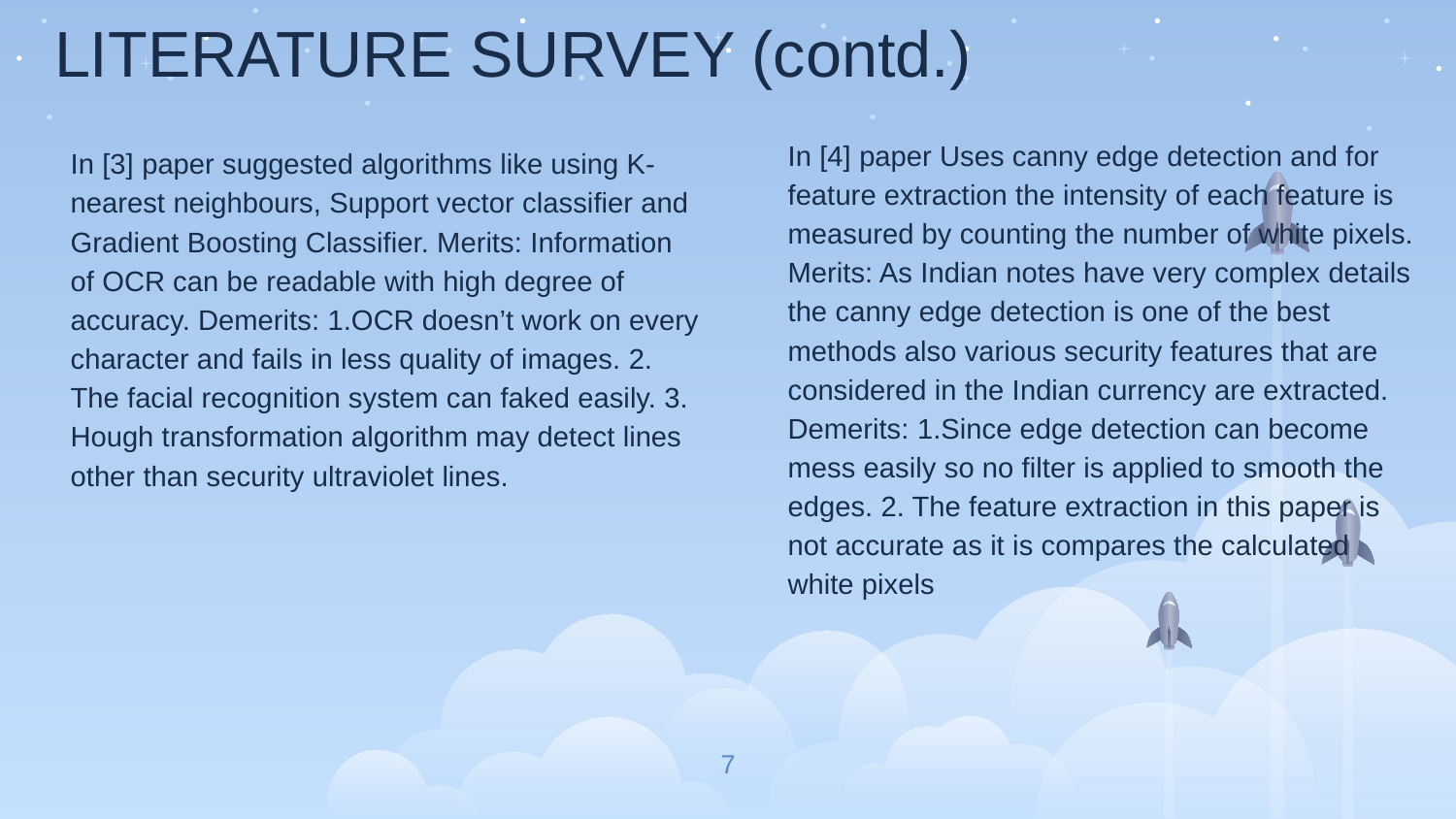

# LITERATURE SURVEY (contd.)
In [4] paper Uses canny edge detection and for feature extraction the intensity of each feature is measured by counting the number of white pixels. Merits: As Indian notes have very complex details the canny edge detection is one of the best methods also various security features that are considered in the Indian currency are extracted. Demerits: 1.Since edge detection can become mess easily so no filter is applied to smooth the edges. 2. The feature extraction in this paper is not accurate as it is compares the calculated white pixels
In [3] paper suggested algorithms like using K-nearest neighbours, Support vector classifier and Gradient Boosting Classifier. Merits: Information of OCR can be readable with high degree of accuracy. Demerits: 1.OCR doesn’t work on every character and fails in less quality of images. 2. The facial recognition system can faked easily. 3. Hough transformation algorithm may detect lines other than security ultraviolet lines.
7